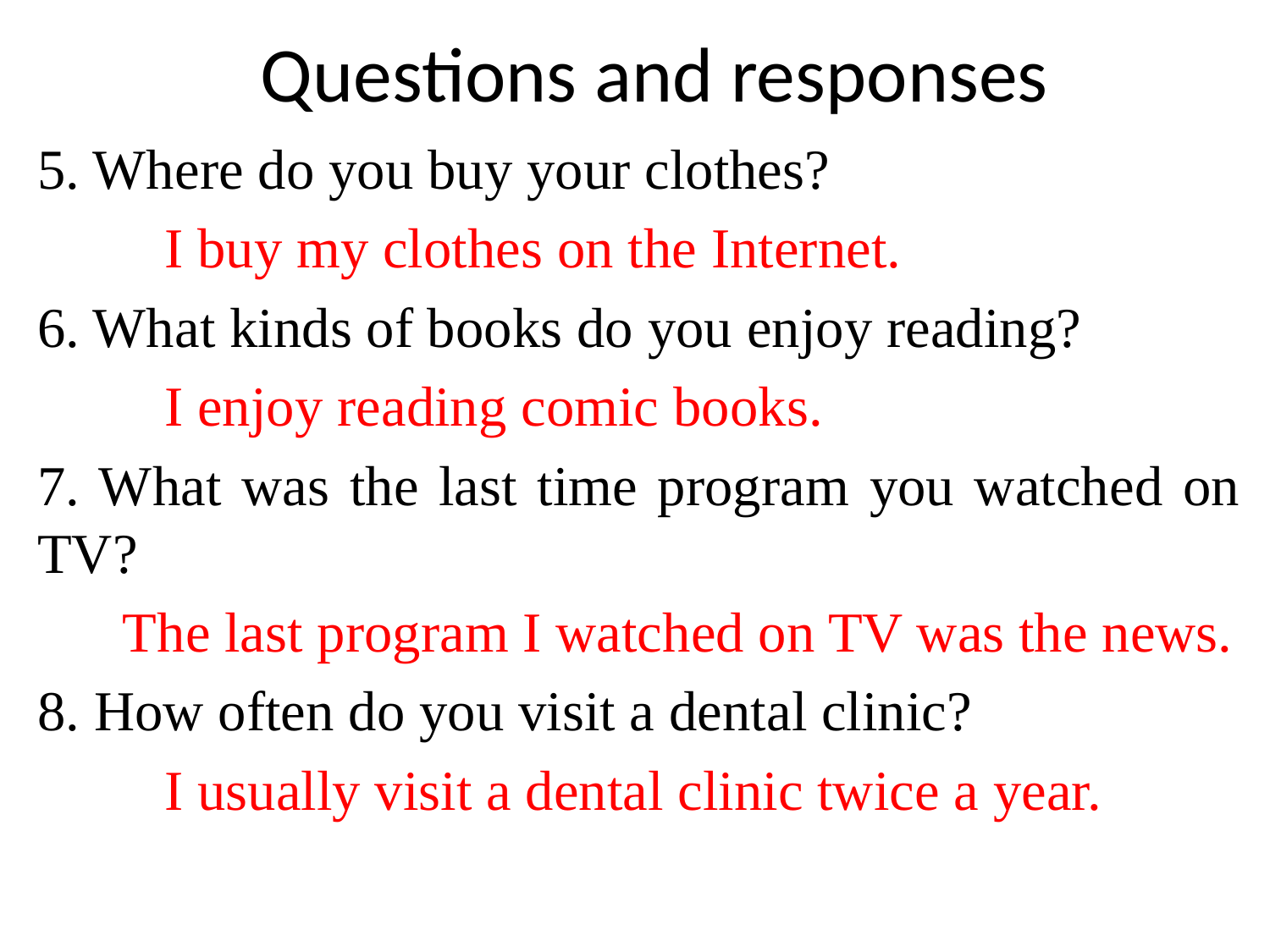

# Questions and responses
5. Where do you buy your clothes?
	I buy my clothes on the Internet.
6. What kinds of books do you enjoy reading?
 	I enjoy reading comic books.
7. What was the last time program you watched on TV?
      The last program I watched on TV was the news.
8. How often do you visit a dental clinic?
	I usually visit a dental clinic twice a year.